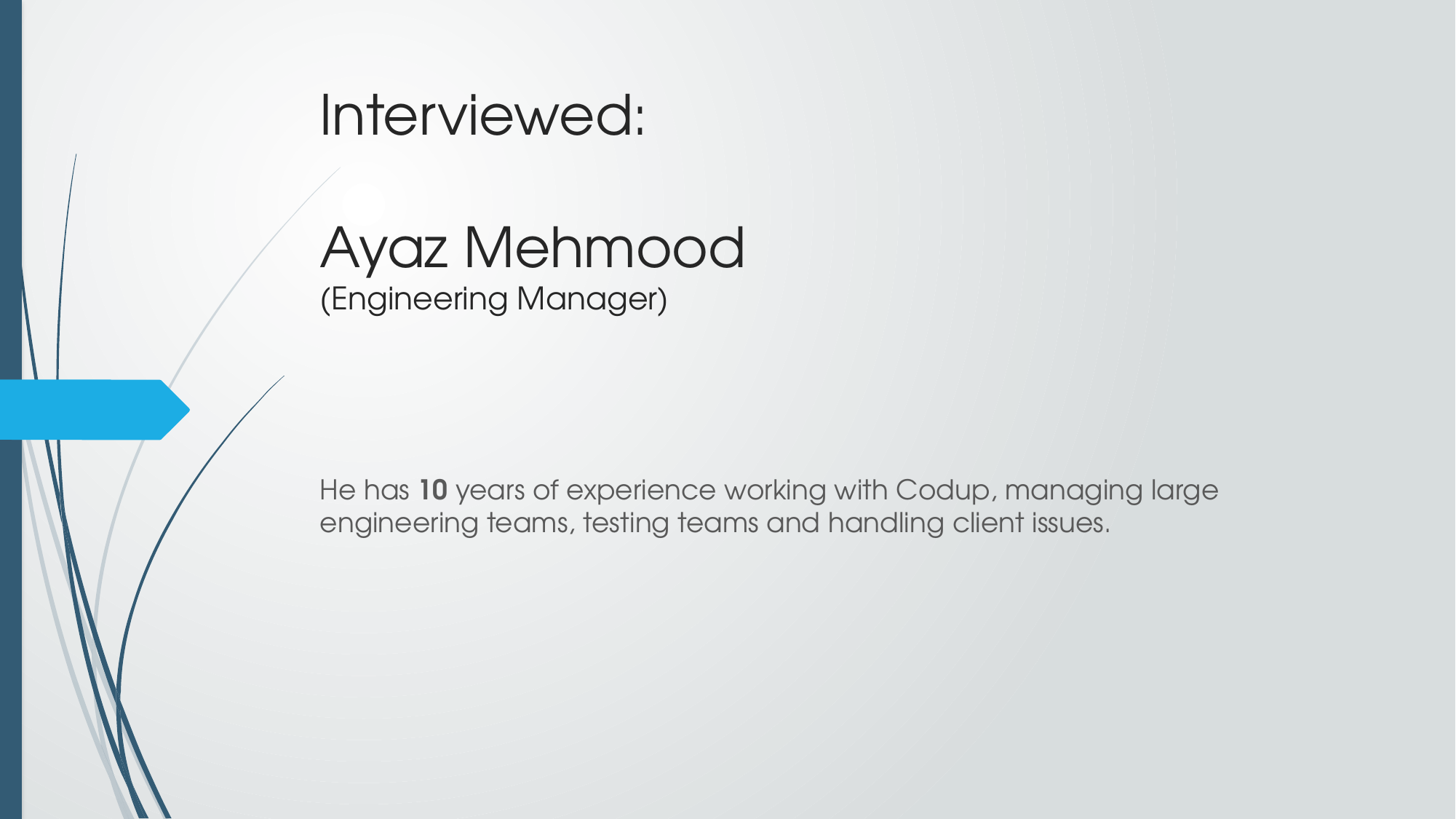

# Interviewed: Ayaz Mehmood (Engineering Manager)
He has 10 years of experience working with Codup, managing large engineering teams, testing teams and handling client issues.